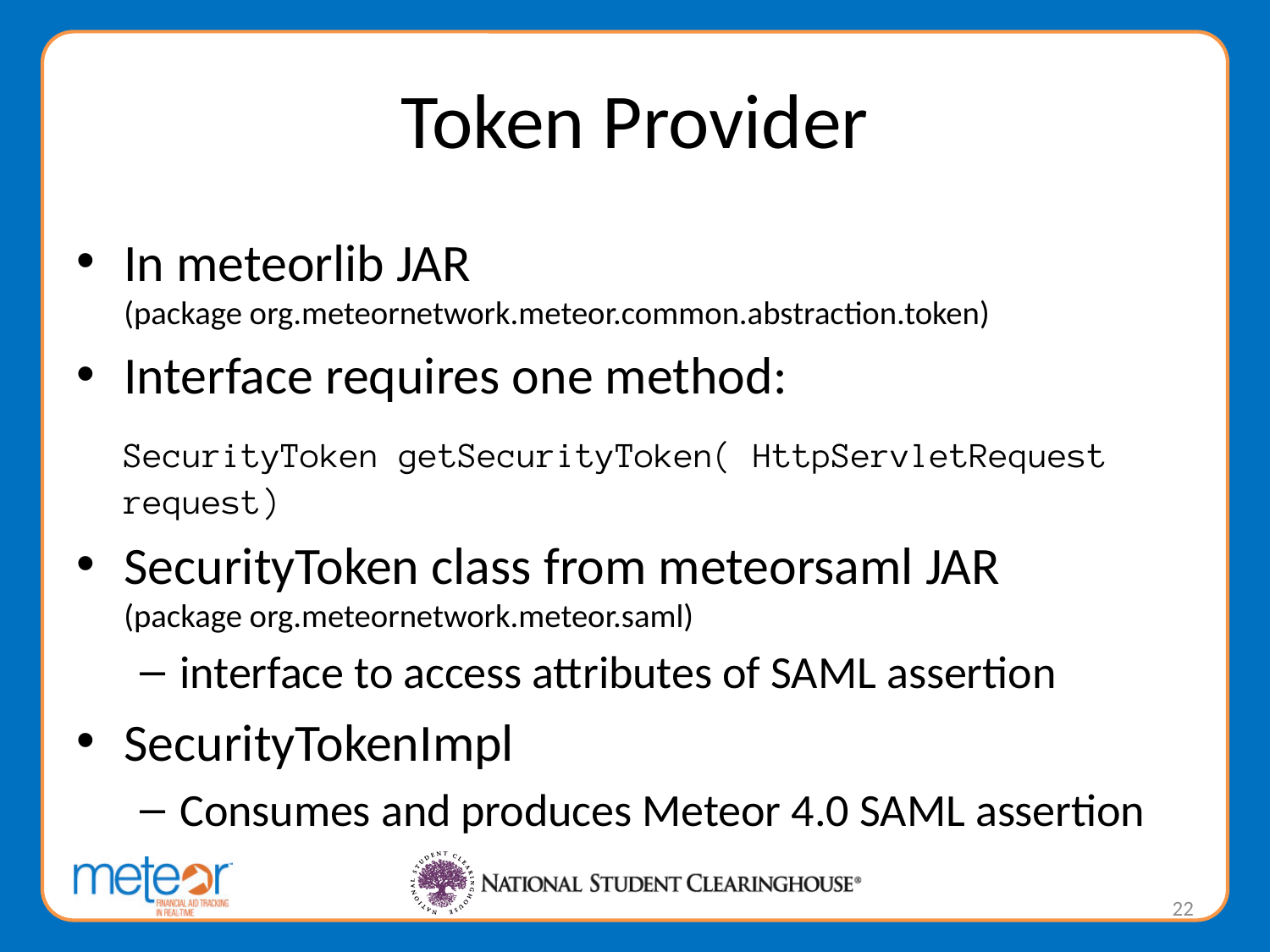

# Token Provider
In meteorlib JAR
	(package org.meteornetwork.meteor.common.abstraction.token)
Interface requires one method:
	SecurityToken getSecurityToken( HttpServletRequest 	request)
SecurityToken class from meteorsaml JAR
	(package org.meteornetwork.meteor.saml)
interface to access attributes of SAML assertion
SecurityTokenImpl
Consumes and produces Meteor 4.0 SAML assertion

22